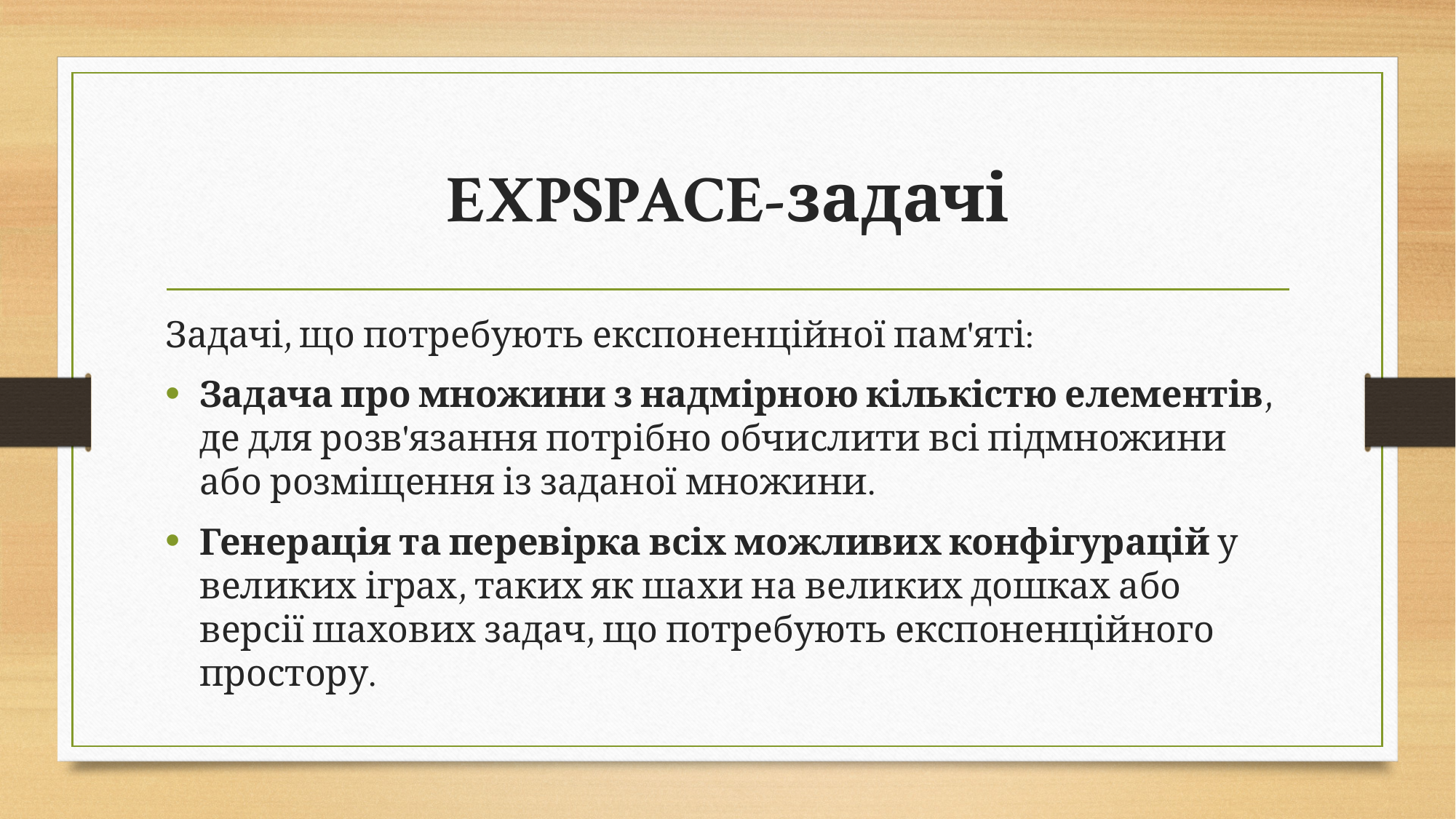

# EXPSPACE-задачі
Задачі, що потребують експоненційної пам'яті:
Задача про множини з надмірною кількістю елементів, де для розв'язання потрібно обчислити всі підмножини або розміщення із заданої множини.
Генерація та перевірка всіх можливих конфігурацій у великих іграх, таких як шахи на великих дошках або версії шахових задач, що потребують експоненційного простору.